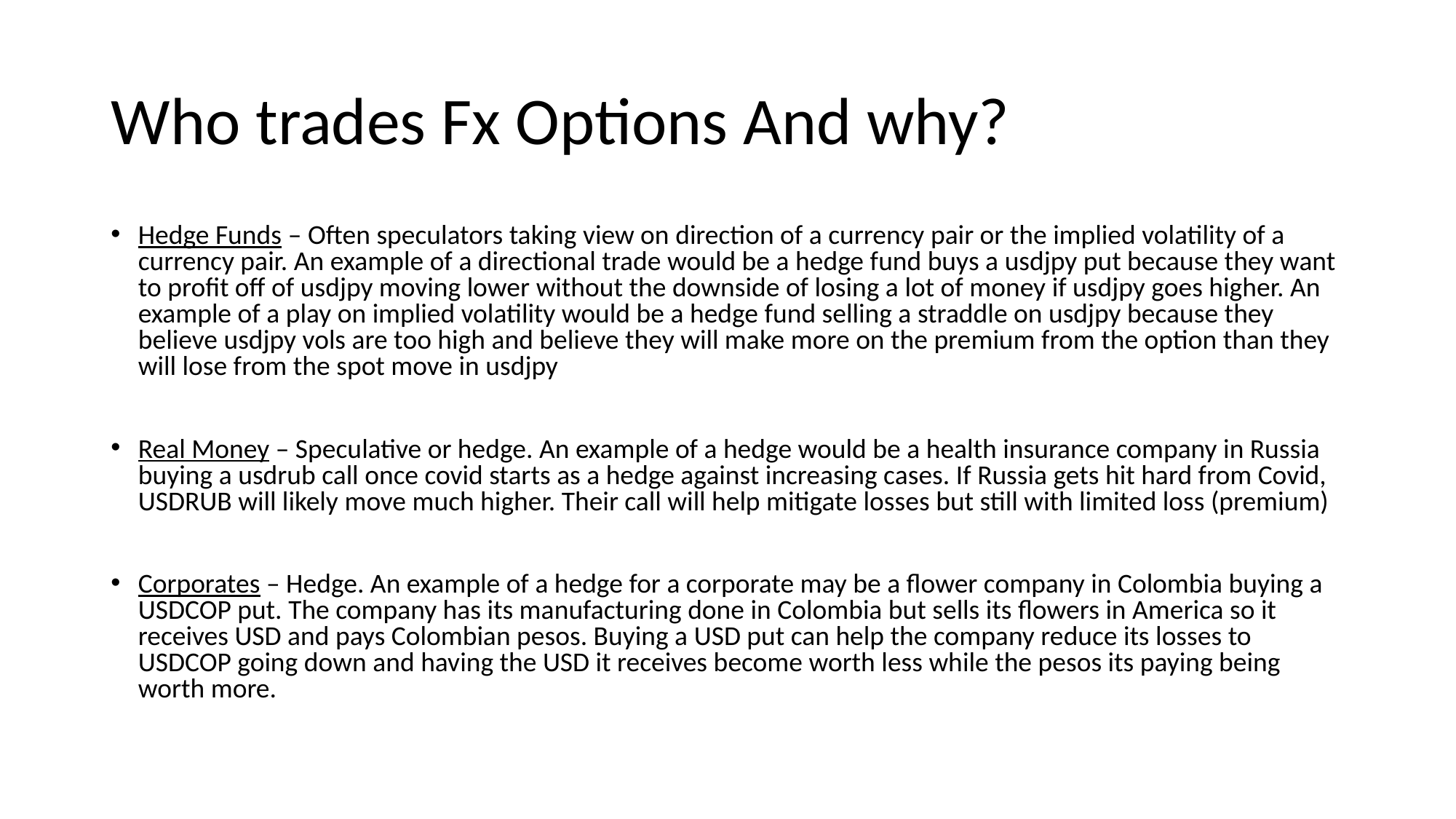

# Who trades Fx Options And why?
Hedge Funds – Often speculators taking view on direction of a currency pair or the implied volatility of a currency pair. An example of a directional trade would be a hedge fund buys a usdjpy put because they want to profit off of usdjpy moving lower without the downside of losing a lot of money if usdjpy goes higher. An example of a play on implied volatility would be a hedge fund selling a straddle on usdjpy because they believe usdjpy vols are too high and believe they will make more on the premium from the option than they will lose from the spot move in usdjpy

Real Money – Speculative or hedge. An example of a hedge would be a health insurance company in Russia buying a usdrub call once covid starts as a hedge against increasing cases. If Russia gets hit hard from Covid, USDRUB will likely move much higher. Their call will help mitigate losses but still with limited loss (premium)

Corporates – Hedge. An example of a hedge for a corporate may be a flower company in Colombia buying a USDCOP put. The company has its manufacturing done in Colombia but sells its flowers in America so it receives USD and pays Colombian pesos. Buying a USD put can help the company reduce its losses to USDCOP going down and having the USD it receives become worth less while the pesos its paying being worth more.